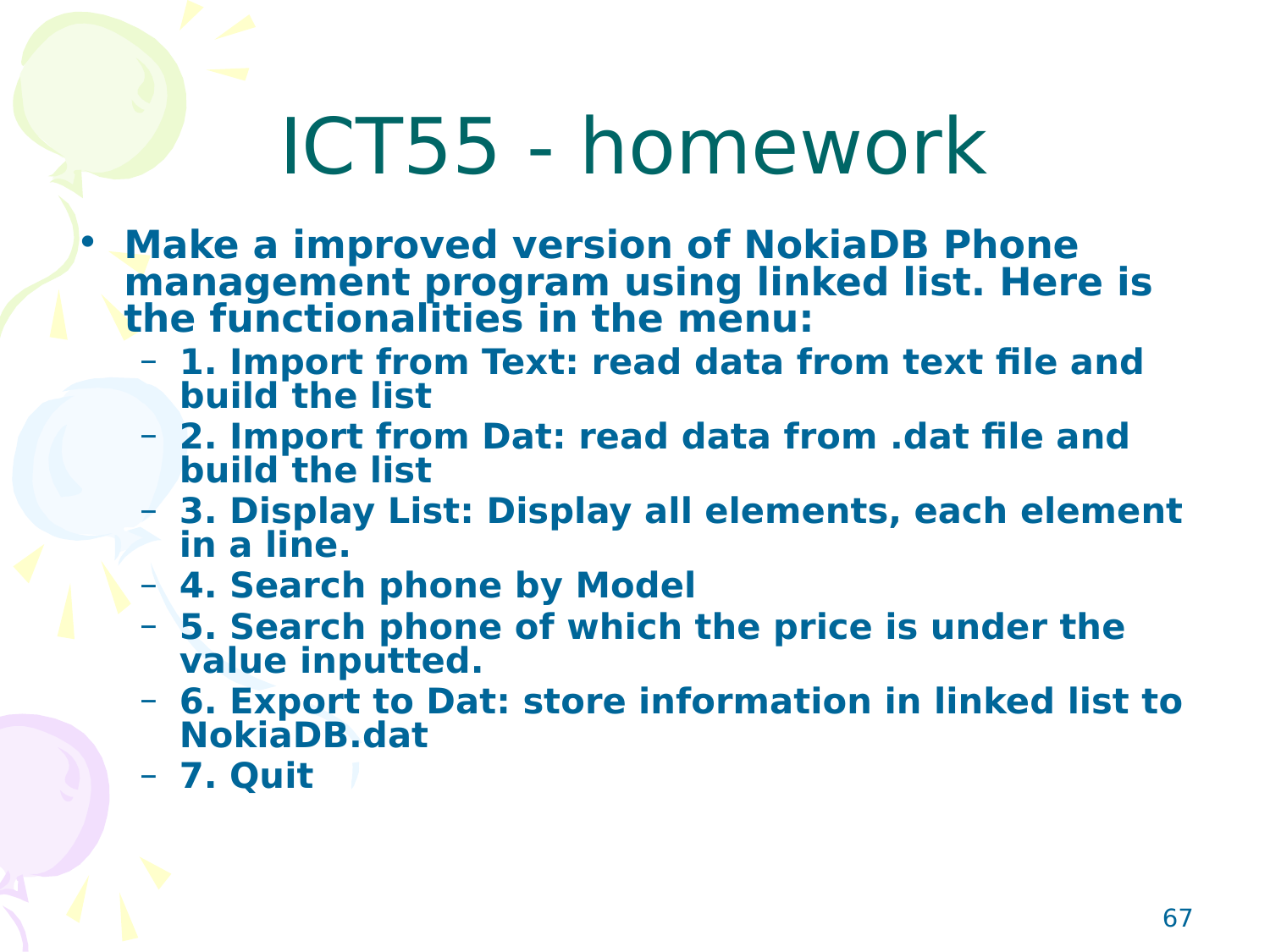

# ICT55 - homework
Make a improved version of NokiaDB Phone management program using linked list. Here is the functionalities in the menu:
1. Import from Text: read data from text file and build the list
2. Import from Dat: read data from .dat file and build the list
3. Display List: Display all elements, each element in a line.
4. Search phone by Model
5. Search phone of which the price is under the value inputted.
6. Export to Dat: store information in linked list to NokiaDB.dat
7. Quit
67